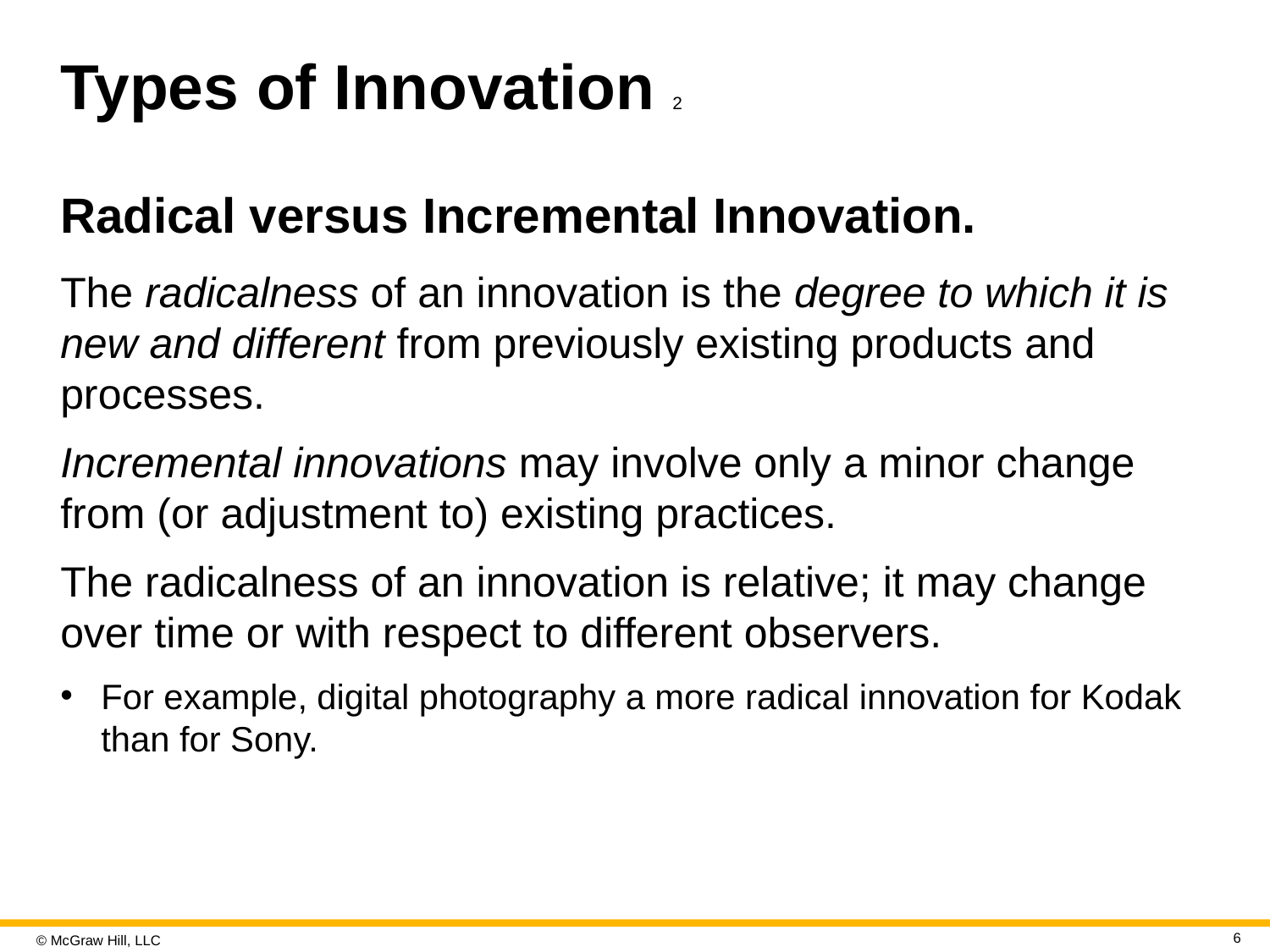

# Types of Innovation 2
Radical versus Incremental Innovation.
The radicalness of an innovation is the degree to which it is new and different from previously existing products and processes.
Incremental innovations may involve only a minor change from (or adjustment to) existing practices.
The radicalness of an innovation is relative; it may change over time or with respect to different observers.
For example, digital photography a more radical innovation for Kodak than for Sony.
6